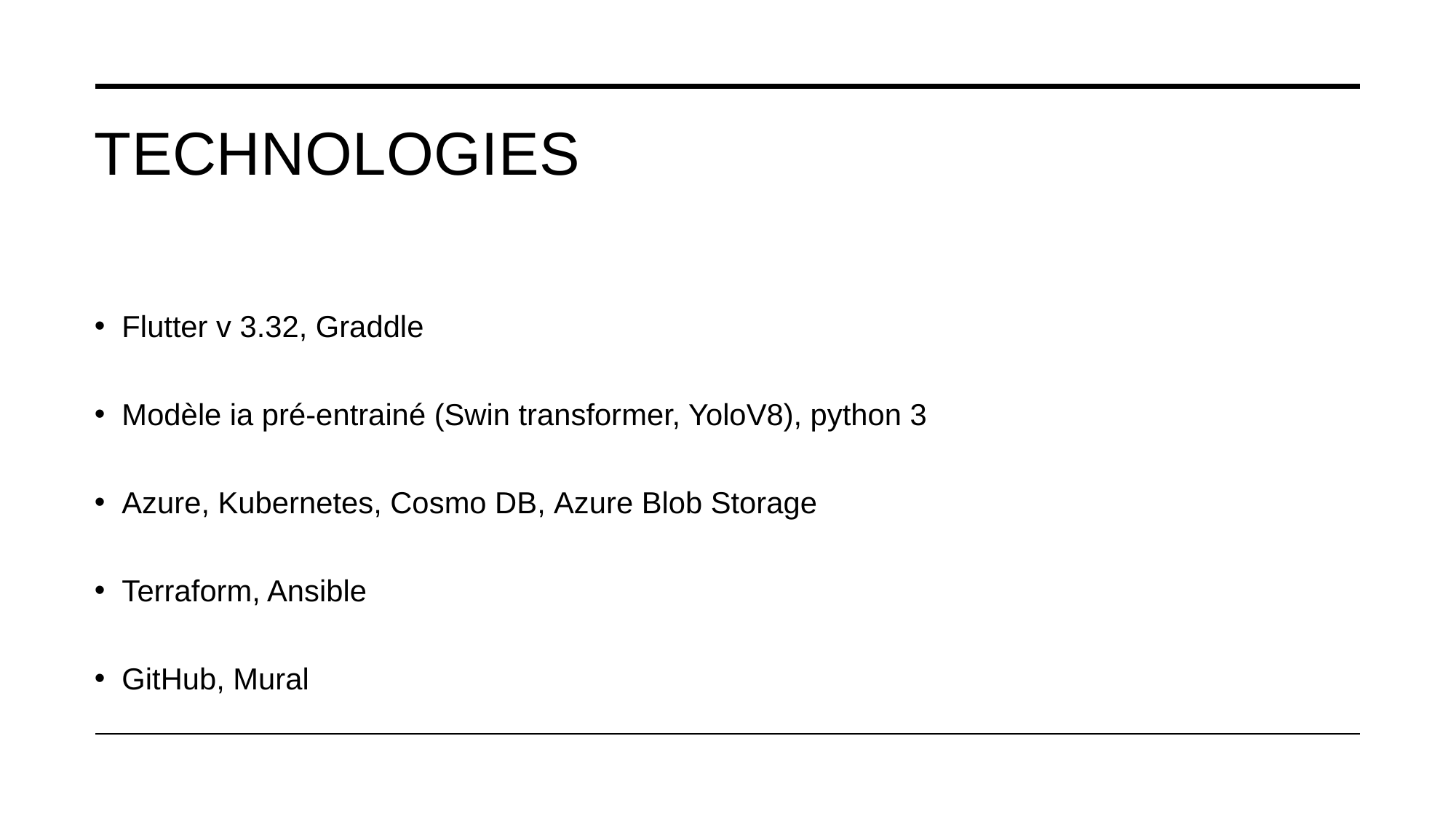

# Technologies
Flutter v 3.32, Graddle
Modèle ia pré-entrainé (Swin transformer, YoloV8), python 3
Azure, Kubernetes, Cosmo DB, Azure Blob Storage
Terraform, Ansible
GitHub, Mural